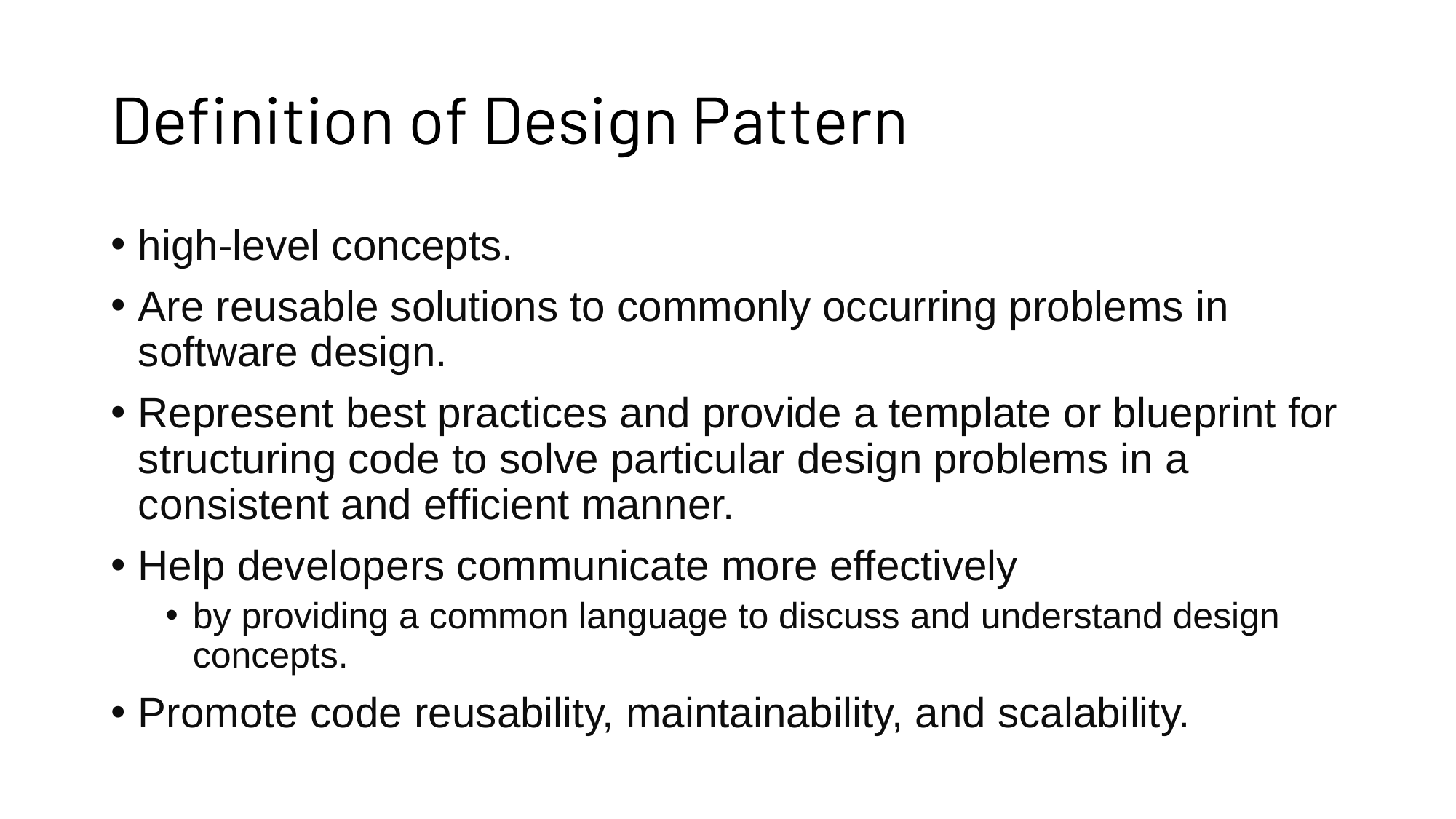

# Definition of Design Pattern
high-level concepts.
Are reusable solutions to commonly occurring problems in software design.
Represent best practices and provide a template or blueprint for structuring code to solve particular design problems in a consistent and efficient manner.
Help developers communicate more effectively
by providing a common language to discuss and understand design concepts.
Promote code reusability, maintainability, and scalability.